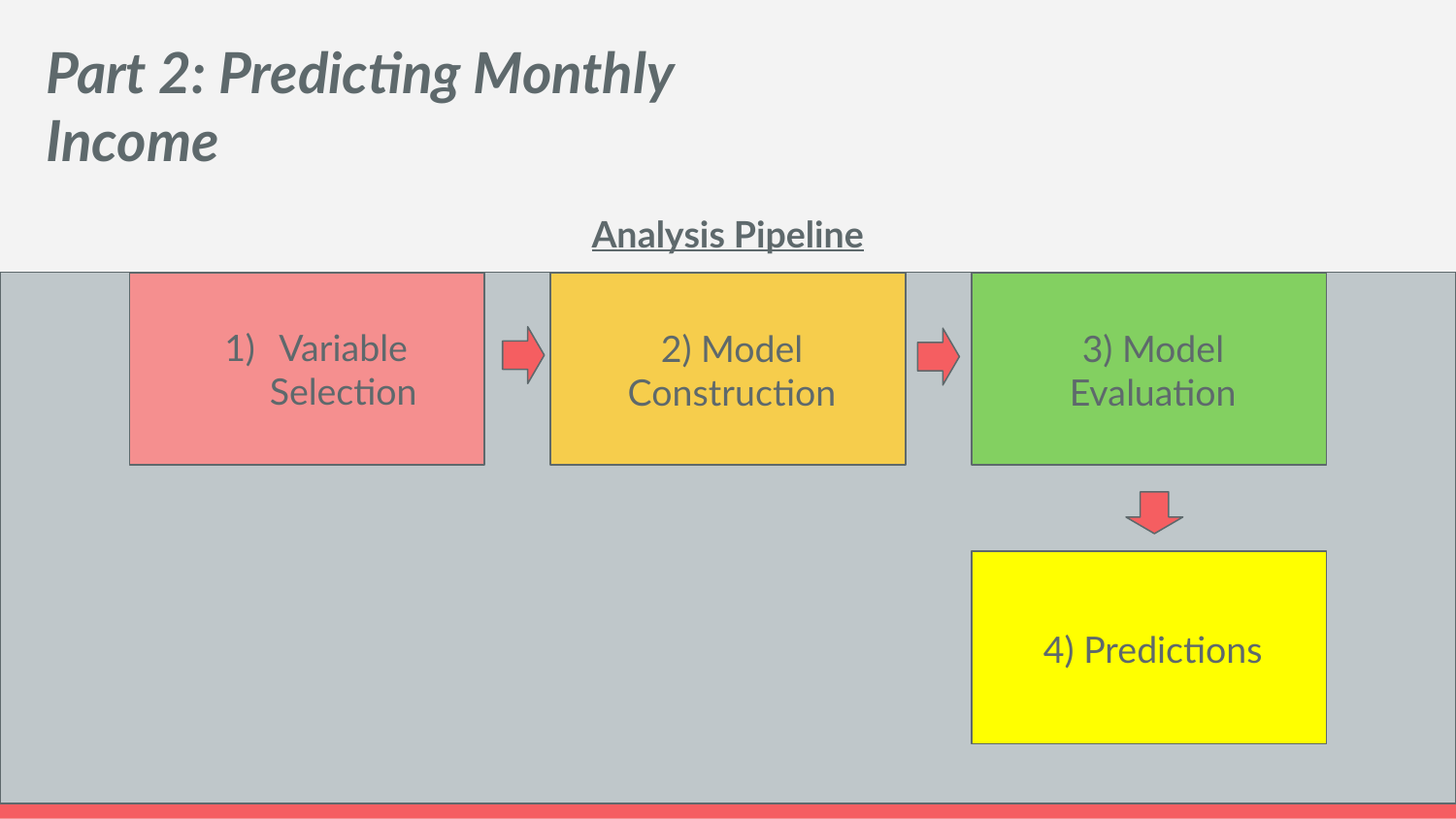

Part 2: Predicting Monthly Income
Analysis Pipeline

Variable Selection

2) Model Construction
3) Model Evaluation

4) Predictions